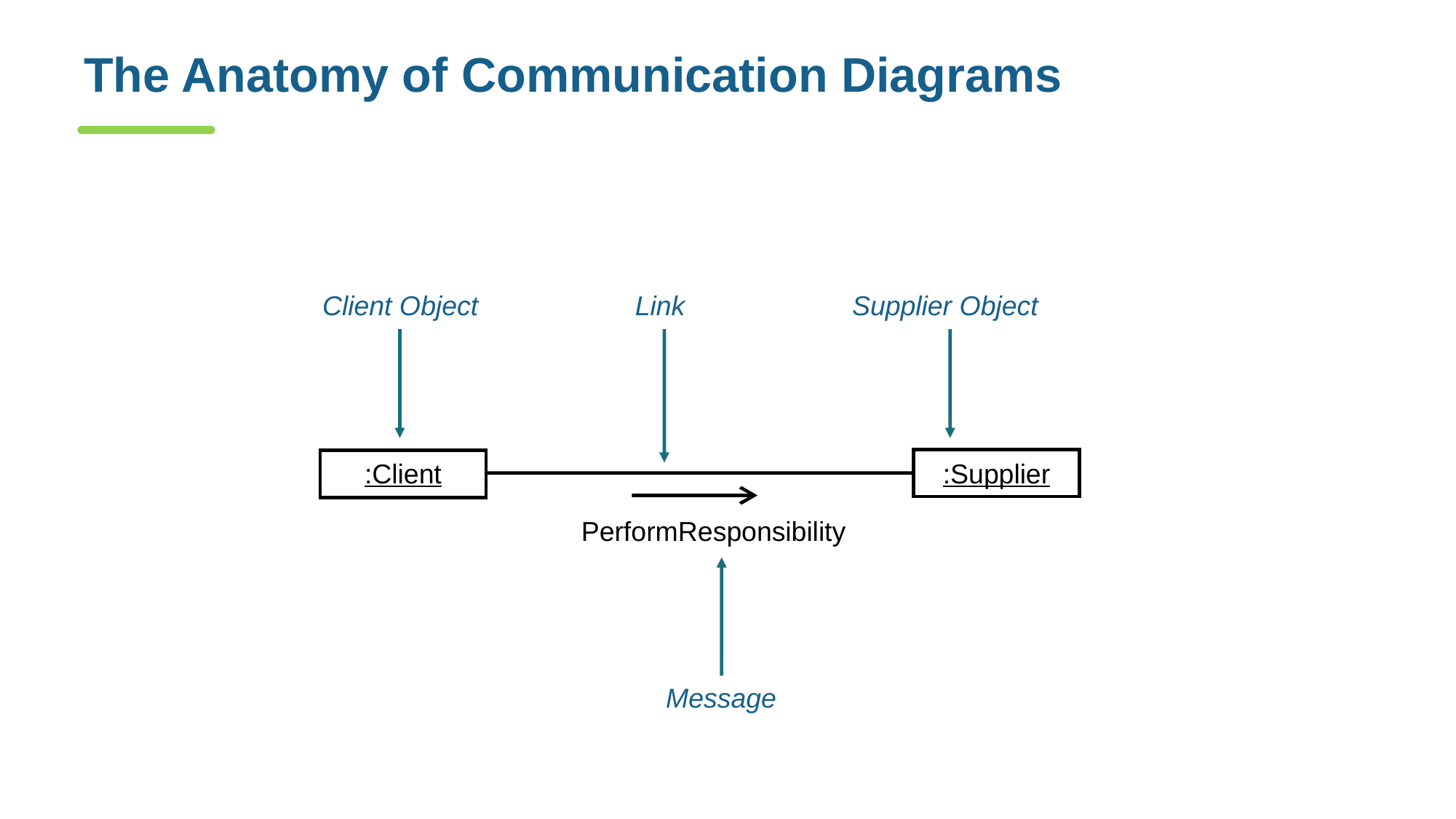

# The Anatomy of Communication Diagrams
Client Object
Link
Supplier Object

:Supplier

:Client

PerformResponsibility

Message
164